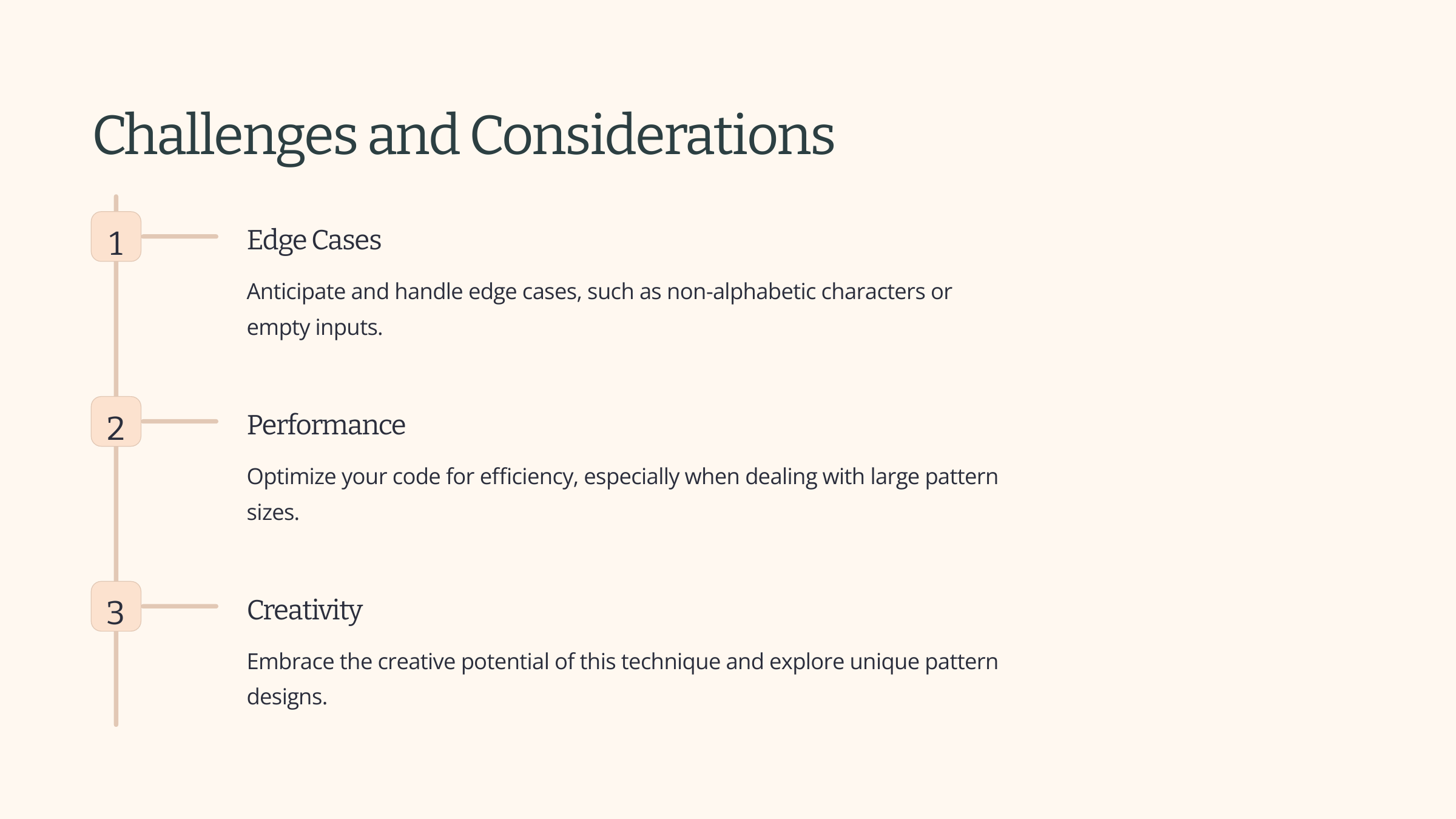

Challenges and Considerations

1
Edge Cases

Anticipate and handle edge cases, such as non-alphabetic characters or empty inputs.

2
Performance

Optimize your code for efficiency, especially when dealing with large pattern sizes.

3
Creativity

Embrace the creative potential of this technique and explore unique pattern designs.